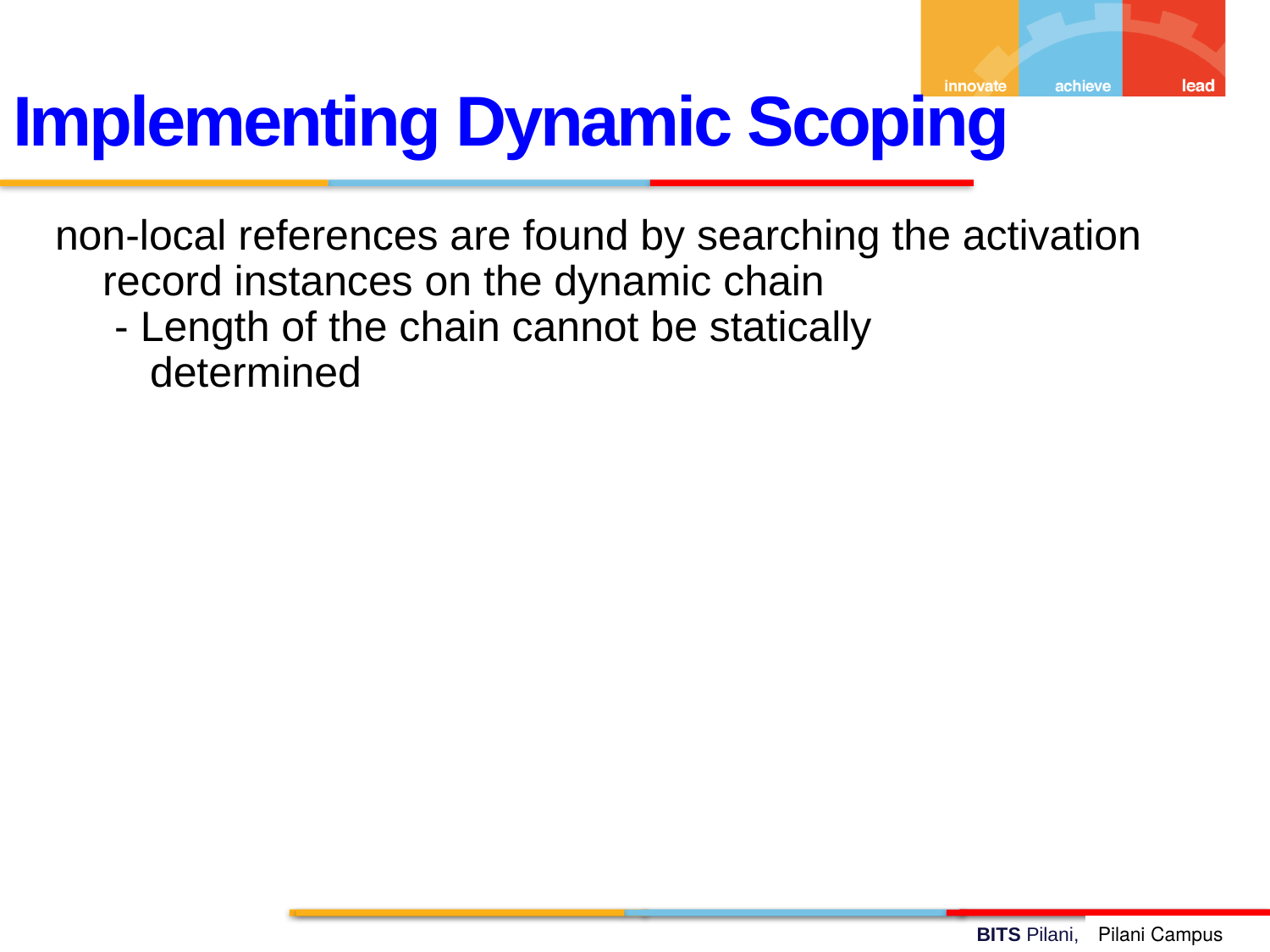

Implementing Dynamic Scoping
non-local references are found by searching the activation record instances on the dynamic chain
 - Length of the chain cannot be statically
    determined
Pilani Campus